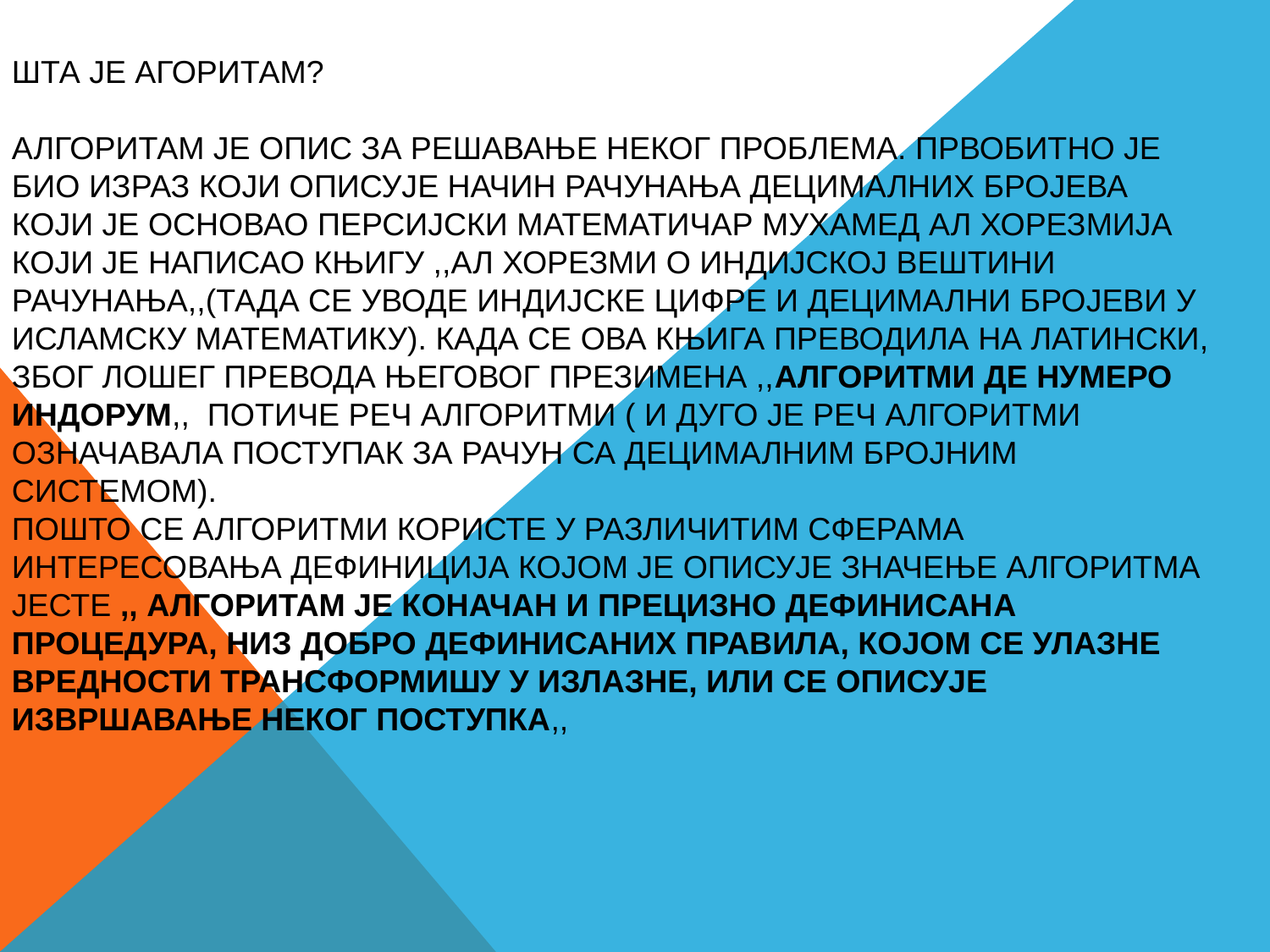

# Шта је АГОРИТАМ? Алгоритам је опис за решавање неког проблема. првобитно је био израз који описује начин рачунања децималних бројева који је основао Персијски математичар мухамед АЛ ХОРЕЗМИЈА КОЈИ ЈЕ НАПИСАО КЊИГУ ,,АЛ ХОРЕЗМИ О ИНДИЈСКОЈ ВЕШТИНИ РАЧУНАЊА,,(ТАДА СЕ уВОДЕ ИНДИЈСКе ЦИФРЕ И ДЕЦИМАЛНИ БРОЈЕВИ У ИСЛамСКУ МАТЕМАТИКУ). КАДА СЕ ОВА КЊИГА ПРЕВОДИЛА НА ЛАТИНСКИ, ЗБОГ ЛОШЕГ ПРЕВОДА ЊЕГОВОГ ПРЕЗИМЕНА ,,АЛГОРИТМИ ДЕ НУМЕРО ИНДОРУМ,,  ПОТИЧЕ РЕЧ АЛГОРИТМИ ( И ДУГО ЈЕ РЕЧ АЛГОРИТМИ ОЗНАЧАВАЛА ПОСТУПАК ЗА РАЧУН СА ДЕЦИМАЛНИМ БРОЈНИМ СИСТЕМОМ). ПОШТО СЕ АЛГОРИТМИ КОРИСТЕ У РАЗЛИЧИТИМ СФЕРАМА ИНТЕРЕСОВАЊА ДЕФИНИЦИЈА КОЈОМ ЈЕ ОПИСУЈЕ ЗНАЧЕЊЕ АЛГОРИТМА ЈЕСТЕ ,, АЛГОРИТАМ ЈЕ КОНАЧАН И ПРЕЦИЗНО ДЕФИНИСАНa ПРОЦЕДУРА, НИЗ ДОБРО ДЕФИНИСАНИХ ПРАВИЛА, КОЈОМ СЕ УЛАЗНЕ ВРЕДНОСТИ ТРАНСФОРМИШУ У ИЗЛАЗНЕ, ИЛИ СЕ ОПИСУЈЕ ИЗВРШАВАЊЕ НЕКОГ ПОСТУПКА,,